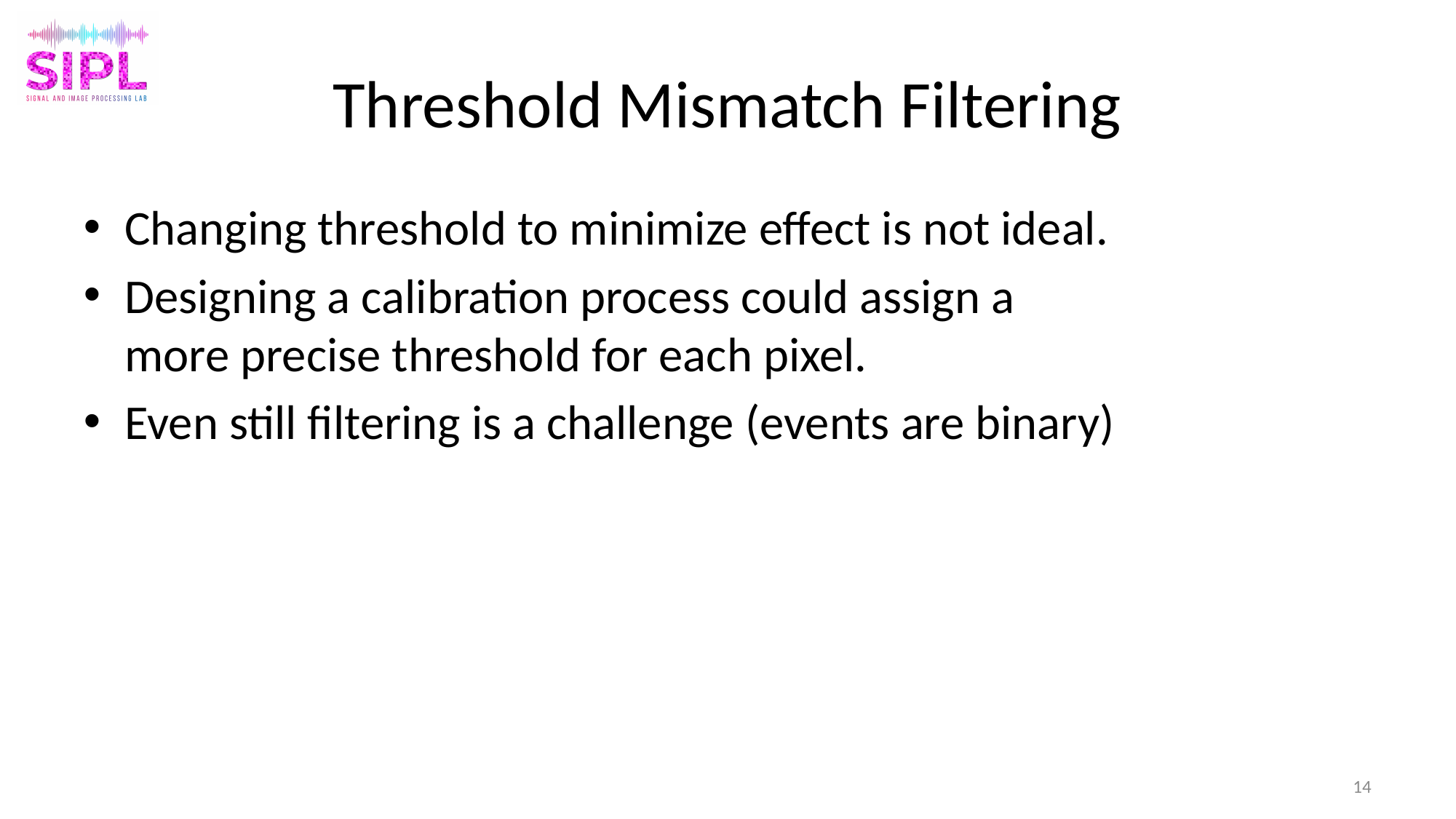

# Threshold Mismatch Filtering
Changing threshold to minimize effect is not ideal.
Designing a calibration process could assign a more precise threshold for each pixel.
Even still filtering is a challenge (events are binary)

14